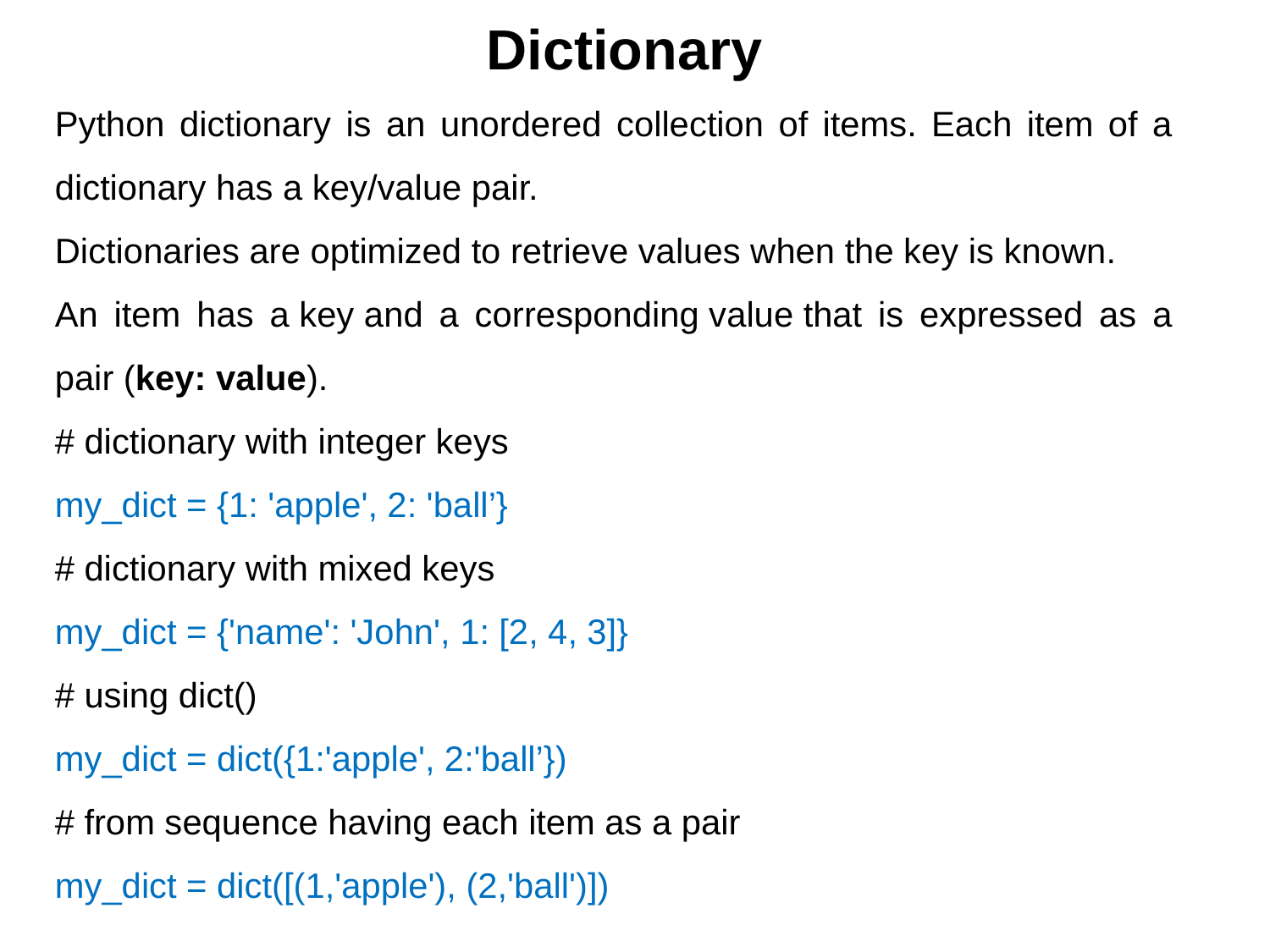

# Dictionary
Python dictionary is an unordered collection of items. Each item of a dictionary has a key/value pair.
Dictionaries are optimized to retrieve values when the key is known.
An item has a key and a corresponding value that is expressed as a pair (key: value).
# dictionary with integer keys
my_dict = {1: 'apple', 2: 'ball’}
# dictionary with mixed keys
my_dict = {'name': 'John', 1: [2, 4, 3]}
# using dict()
my_dict = dict({1:'apple', 2:'ball’})
# from sequence having each item as a pair
my_dict = dict([(1,'apple'), (2,'ball')])